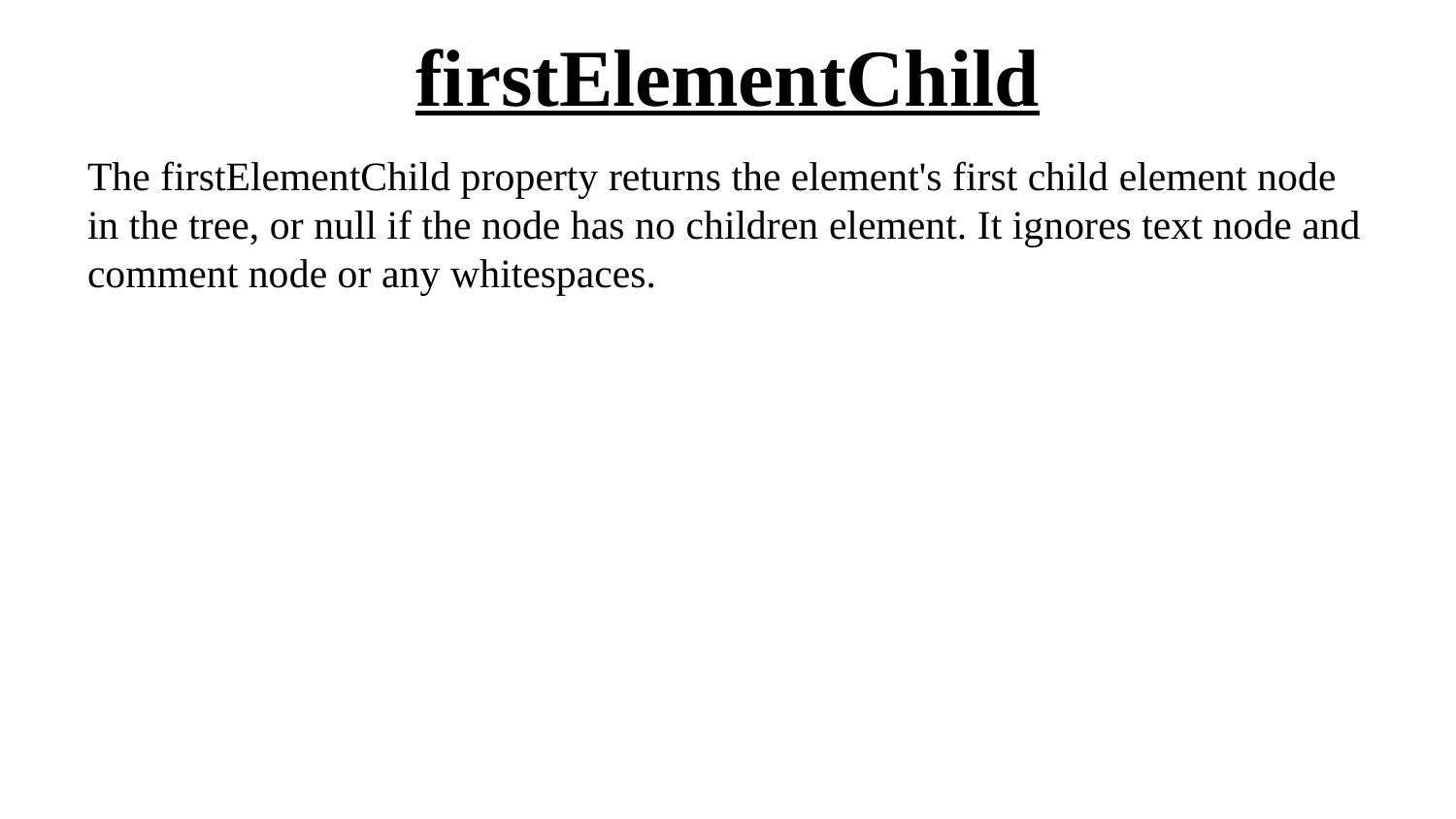

# firstElementChild
The firstElementChild property returns the element's first child element node in the tree, or null if the node has no children element. It ignores text node and comment node or any whitespaces.